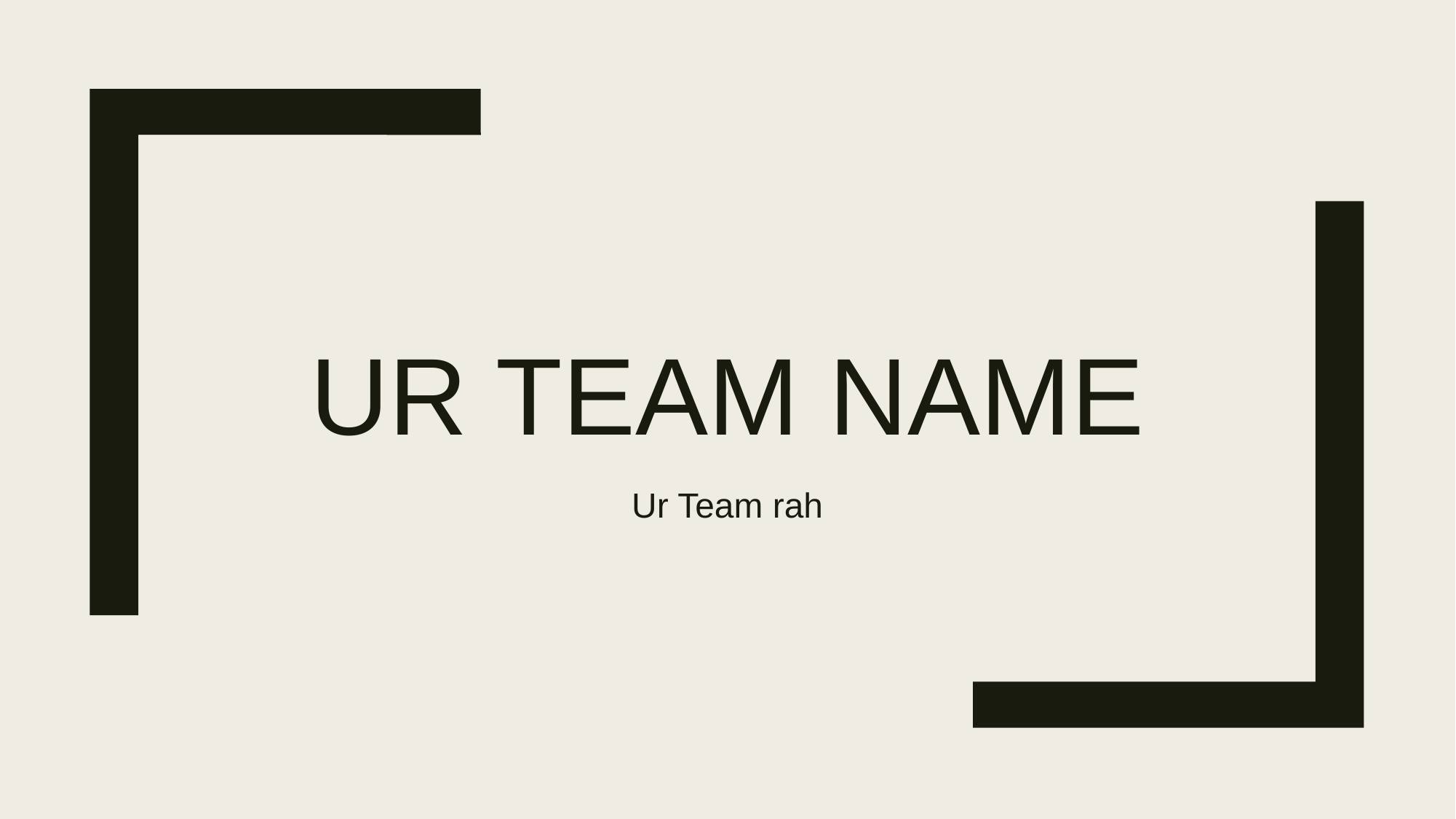

# Ur Team Name
Ur Team rah